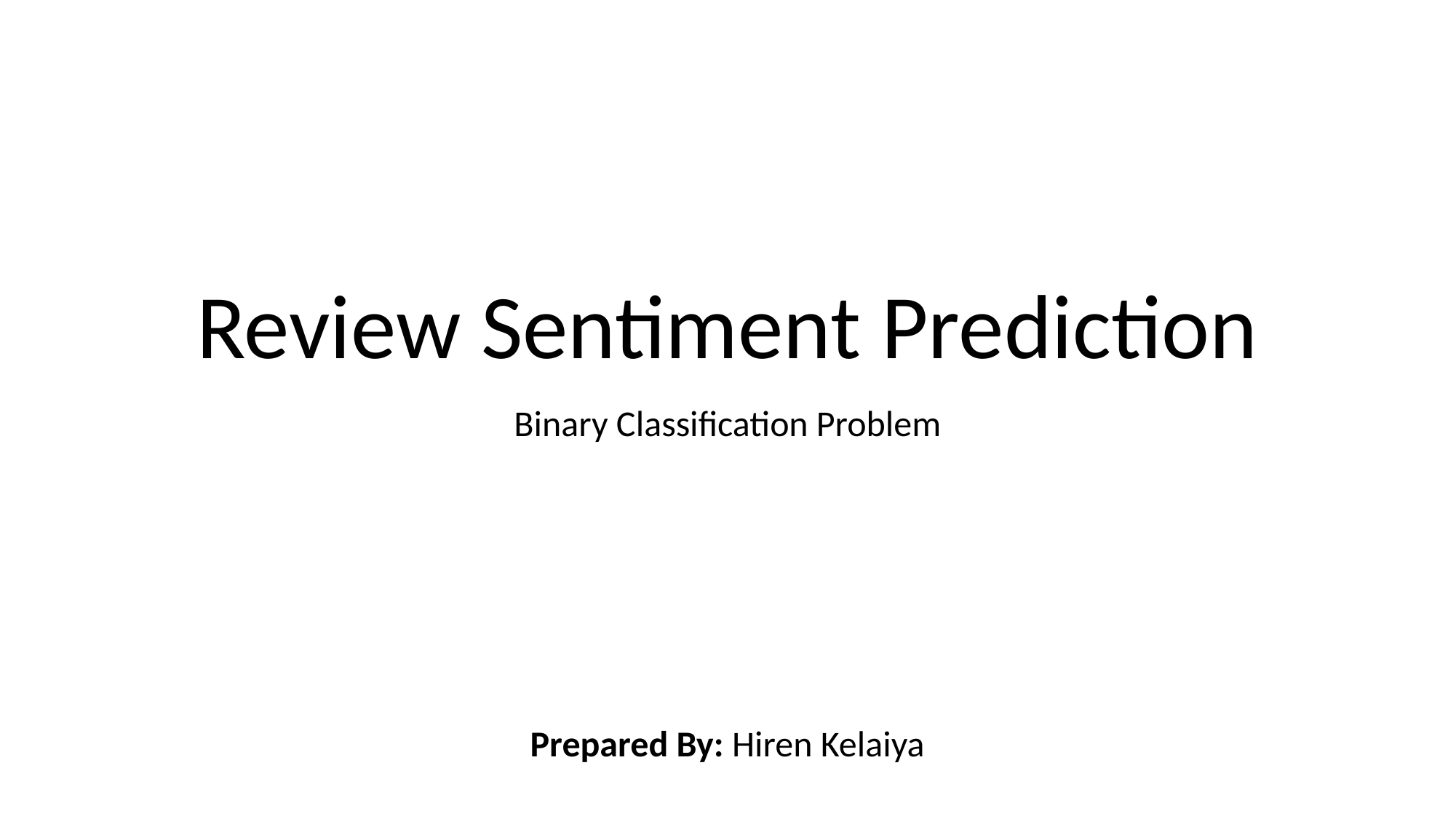

# Review Sentiment Prediction
Binary Classification Problem
Prepared By: Hiren Kelaiya